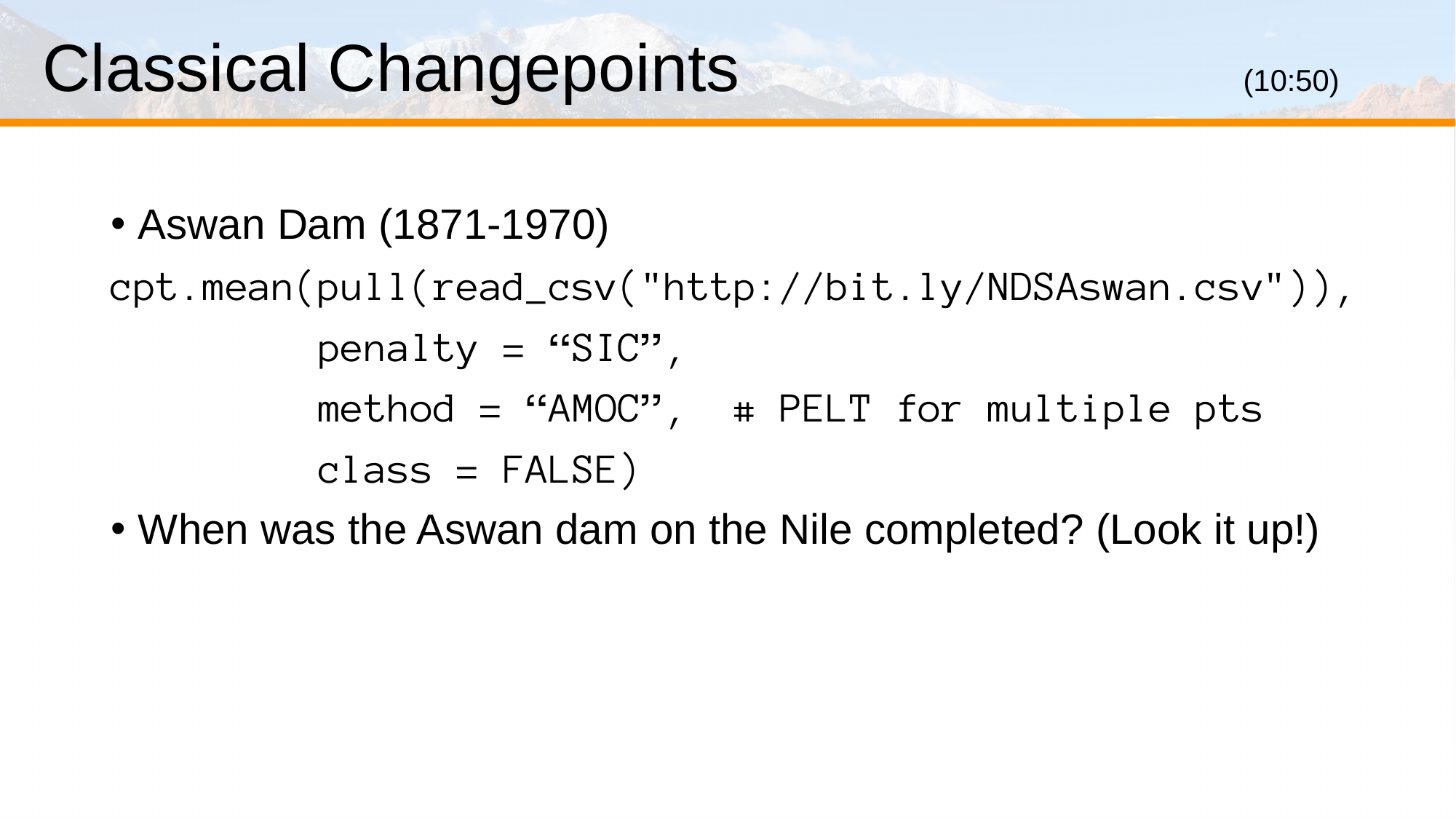

# Classical Changepoints					(10:50)
Aswan Dam (1871-1970)
cpt.mean(pull(read_csv("http://bit.ly/NDSAswan.csv")),
         penalty = “SIC”,
         method = “AMOC”,  # PELT for multiple pts
         class = FALSE)
When was the Aswan dam on the Nile completed? (Look it up!)